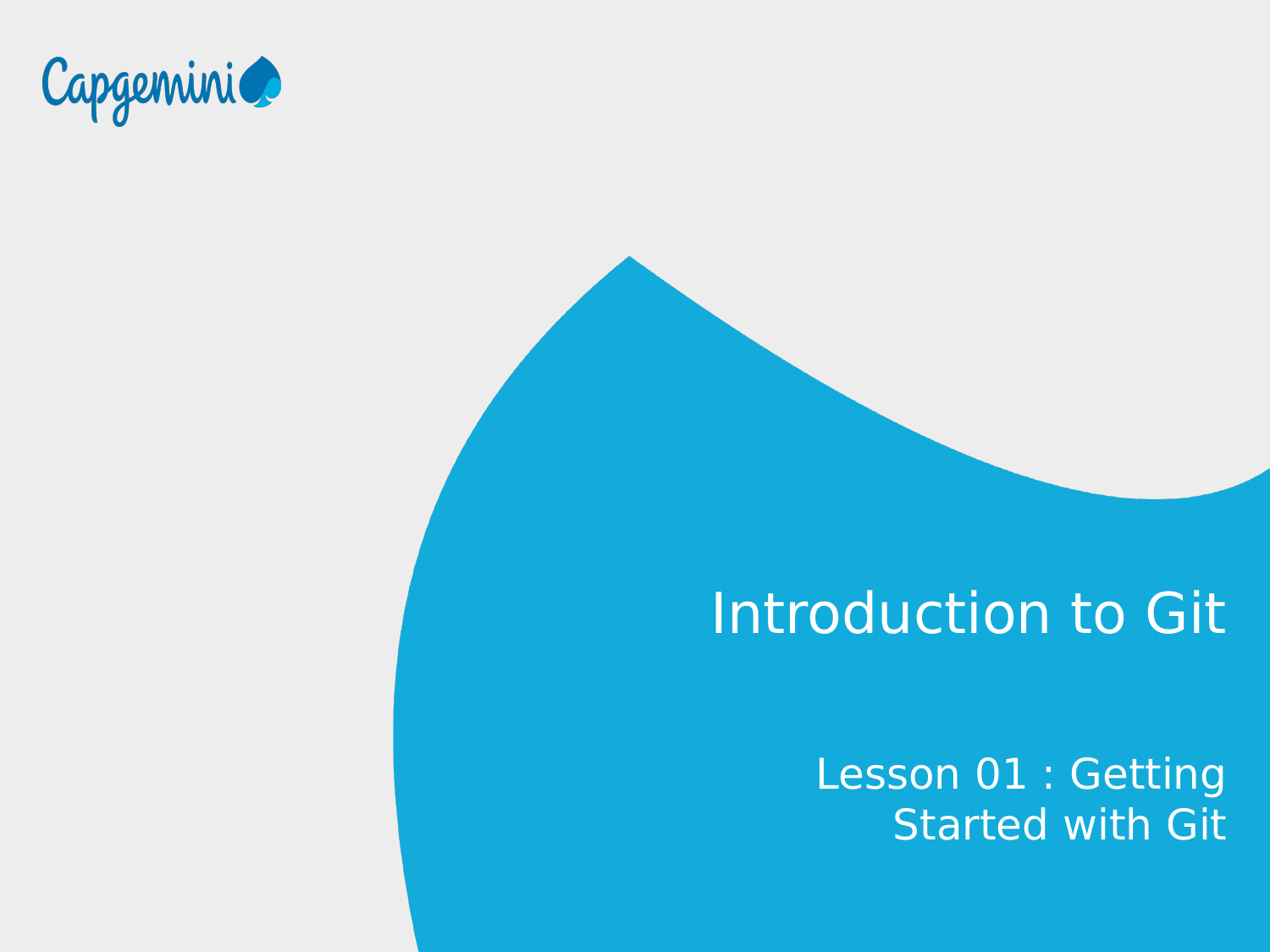

Introduction to Git
Lesson 01 : Getting Started with Git